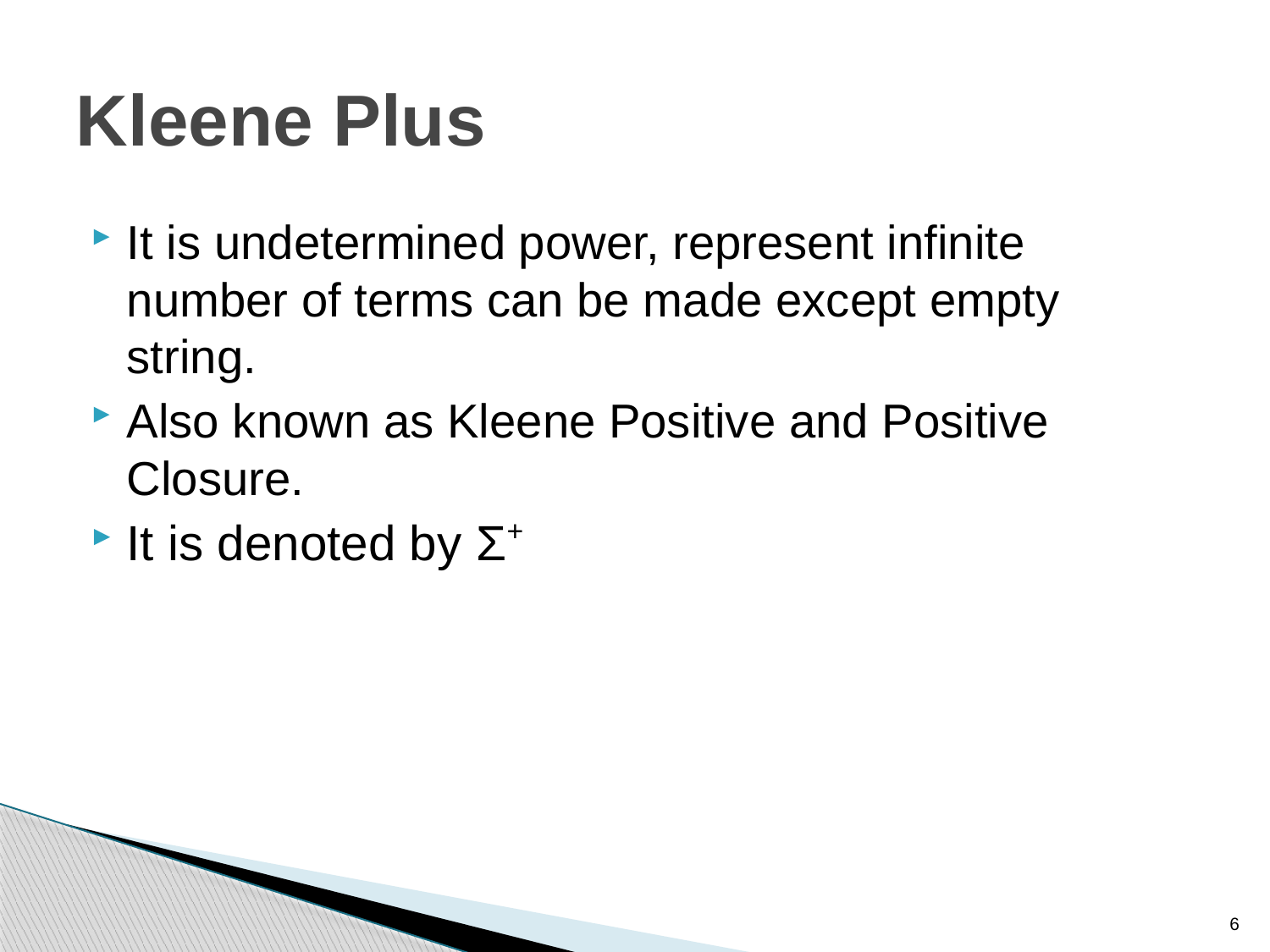

# Kleene Plus
It is undetermined power, represent infinite number of terms can be made except empty string.
Also known as Kleene Positive and Positive Closure.
It is denoted by Σ+
6